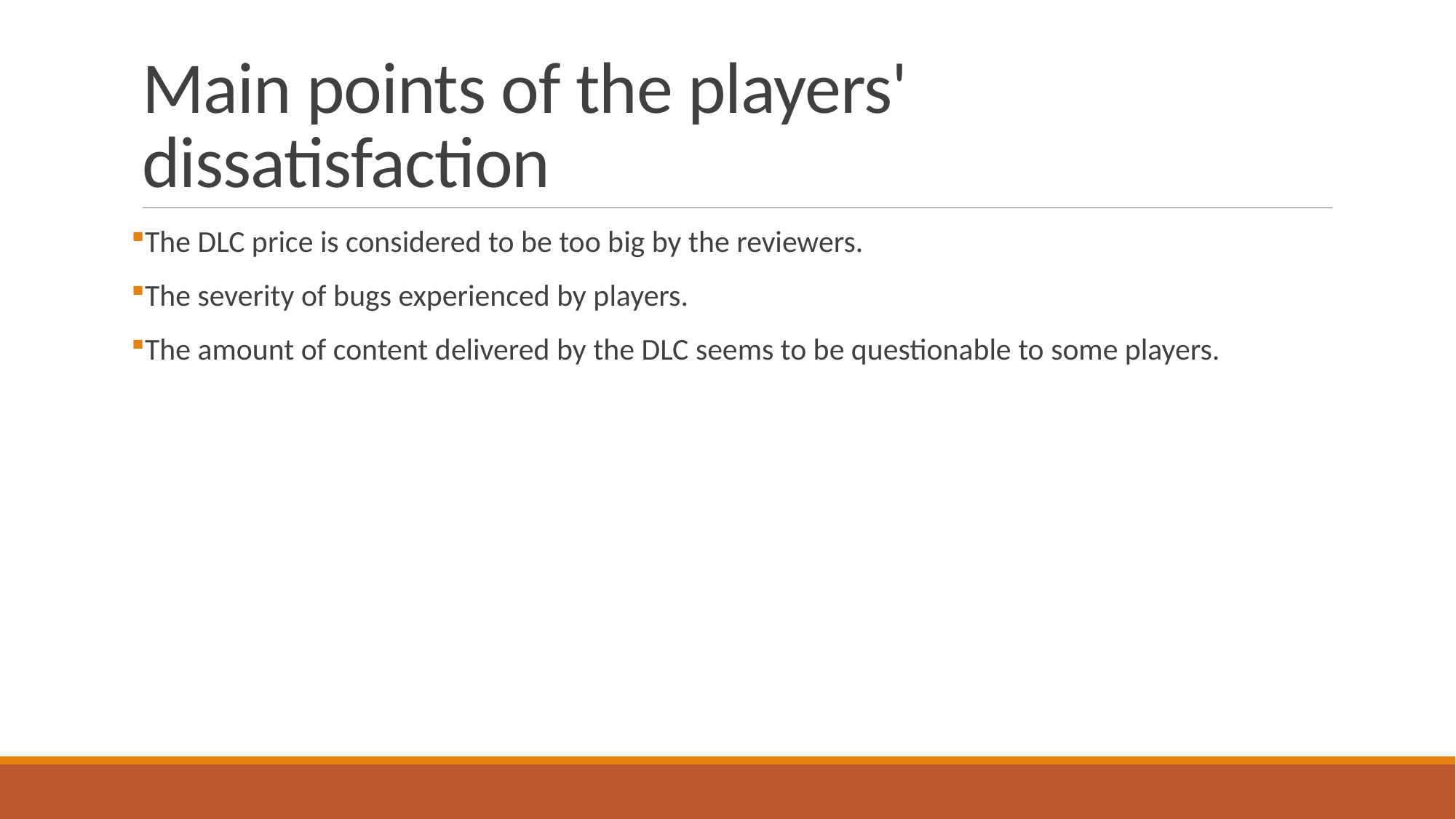

# Main points of the players' dissatisfaction
The DLC price is considered to be too big by the reviewers.
The severity of bugs experienced by players.
The amount of content delivered by the DLC seems to be questionable to some players.